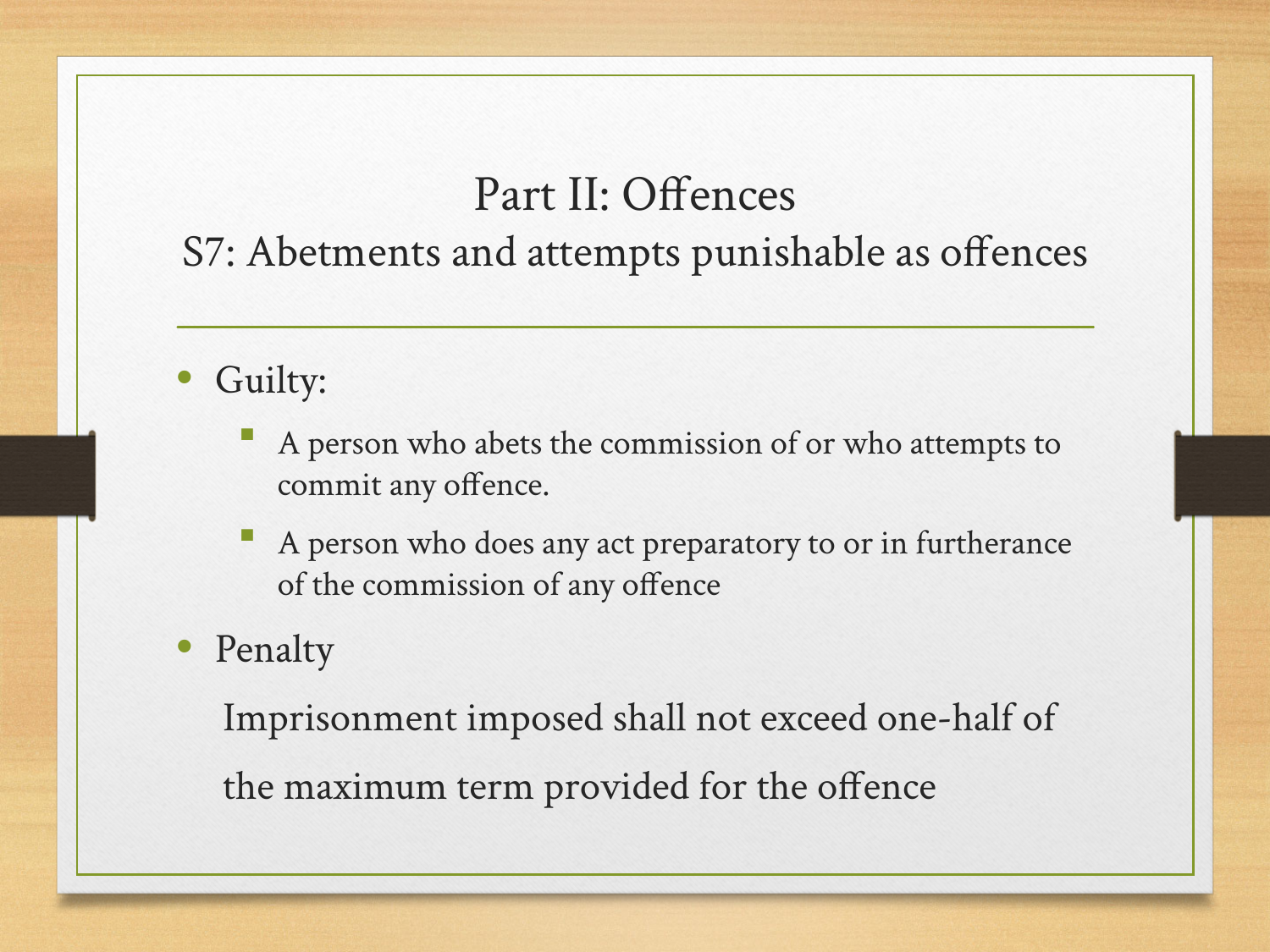

# Part II: Offences S7: Abetments and attempts punishable as offences
Guilty:
A person who abets the commission of or who attempts to commit any offence.
A person who does any act preparatory to or in furtherance of the commission of any offence
Penalty
     Imprisonment imposed shall not exceed one-half of
     the maximum term provided for the offence